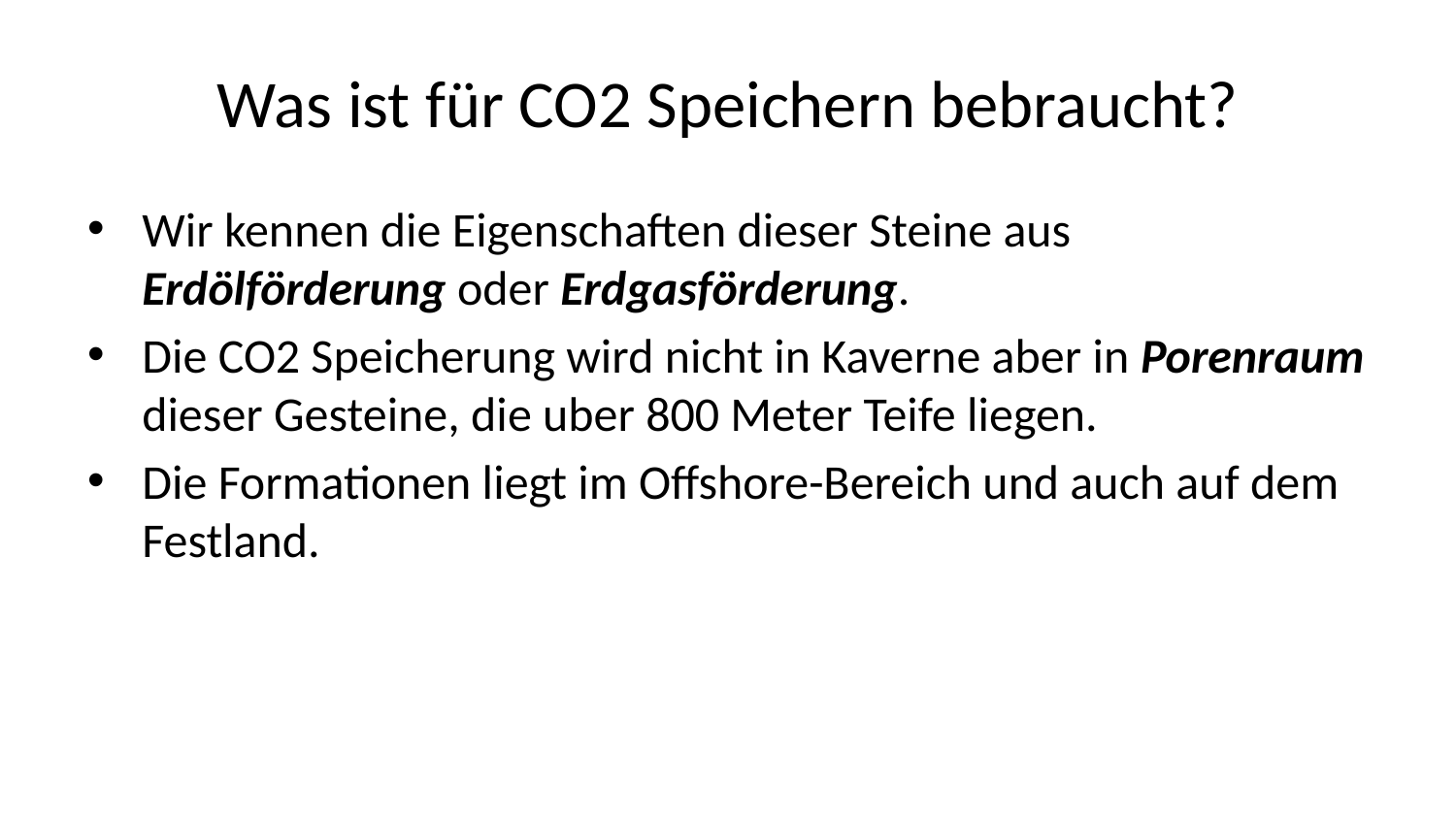

# Was ist für CO2 Speichern bebraucht?
Wir kennen die Eigenschaften dieser Steine aus Erdölförderung oder Erdgasförderung.
Die CO2 Speicherung wird nicht in Kaverne aber in Porenraum dieser Gesteine, die uber 800 Meter Teife liegen.
Die Formationen liegt im Offshore-Bereich und auch auf dem Festland.